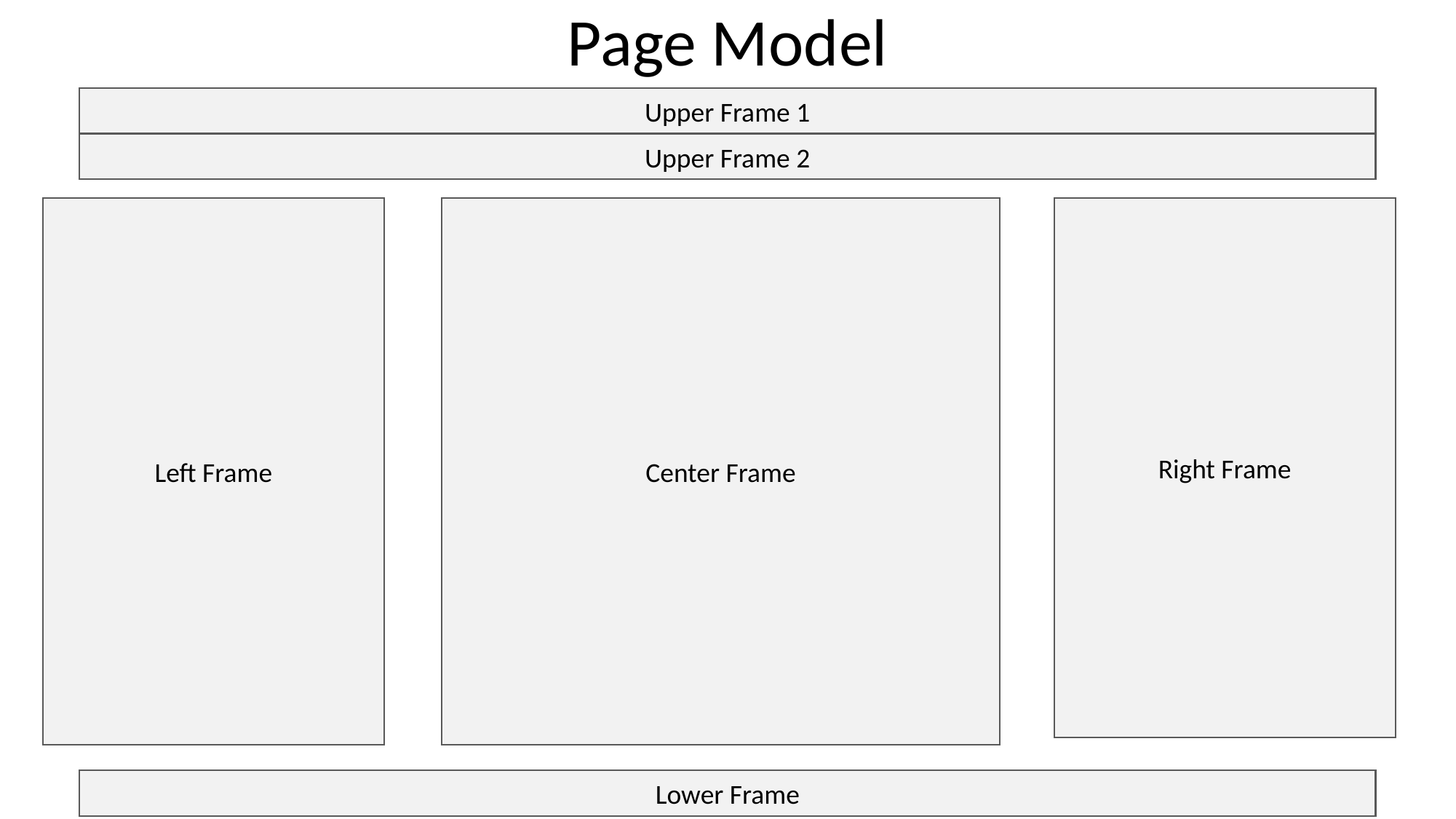

# Page Model
Upper Frame 1
Upper Frame 2
Left Frame
Center Frame
Right Frame
Lower Frame